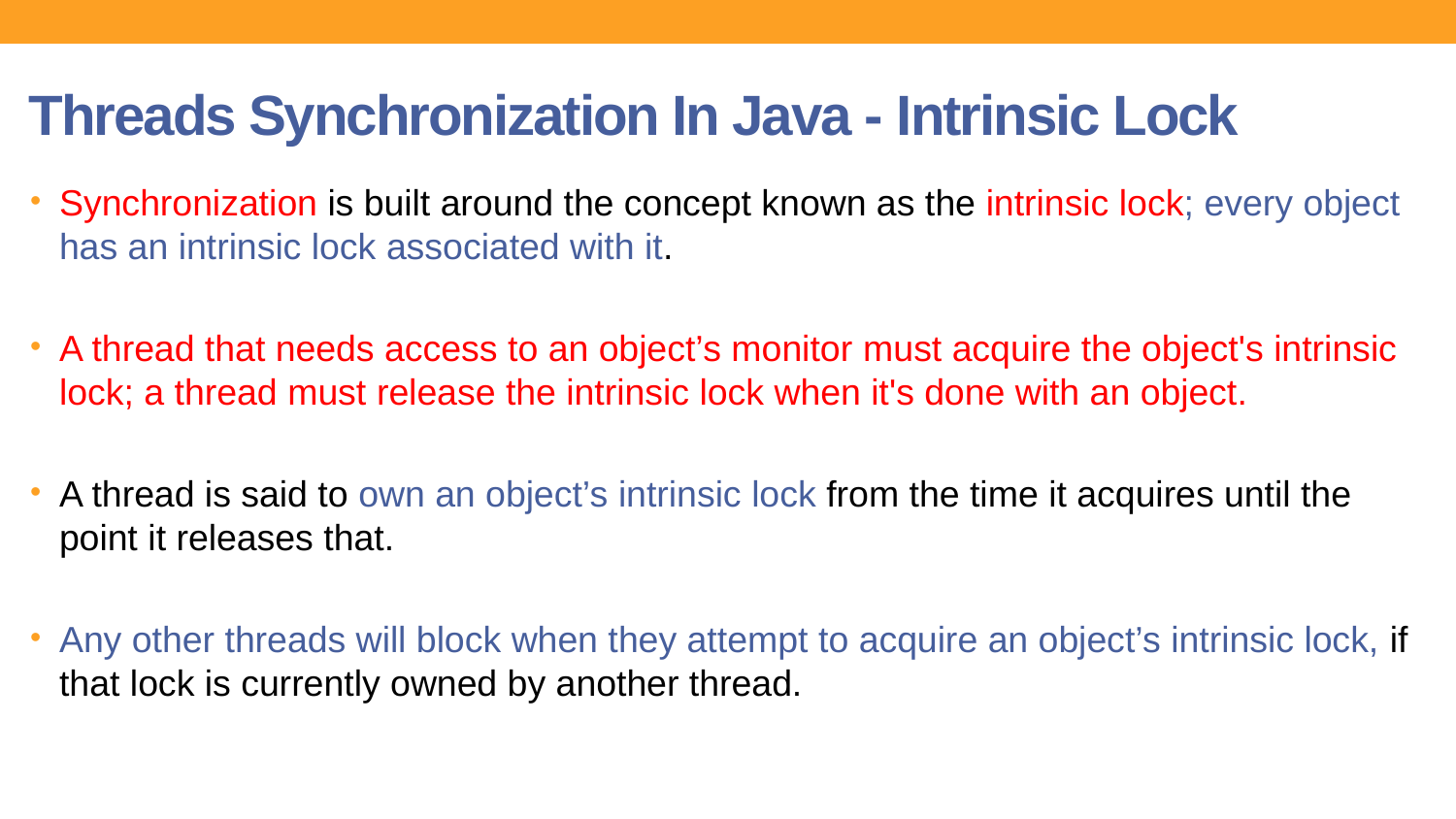

Threads Synchronization In Java - Intrinsic Lock
Synchronization is built around the concept known as the intrinsic lock; every object has an intrinsic lock associated with it.

A thread that needs access to an object’s monitor must acquire the object's intrinsic lock; a thread must release the intrinsic lock when it's done with an object.

A thread is said to own an object’s intrinsic lock from the time it acquires until the point it releases that.

Any other threads will block when they attempt to acquire an object’s intrinsic lock, if that lock is currently owned by another thread.